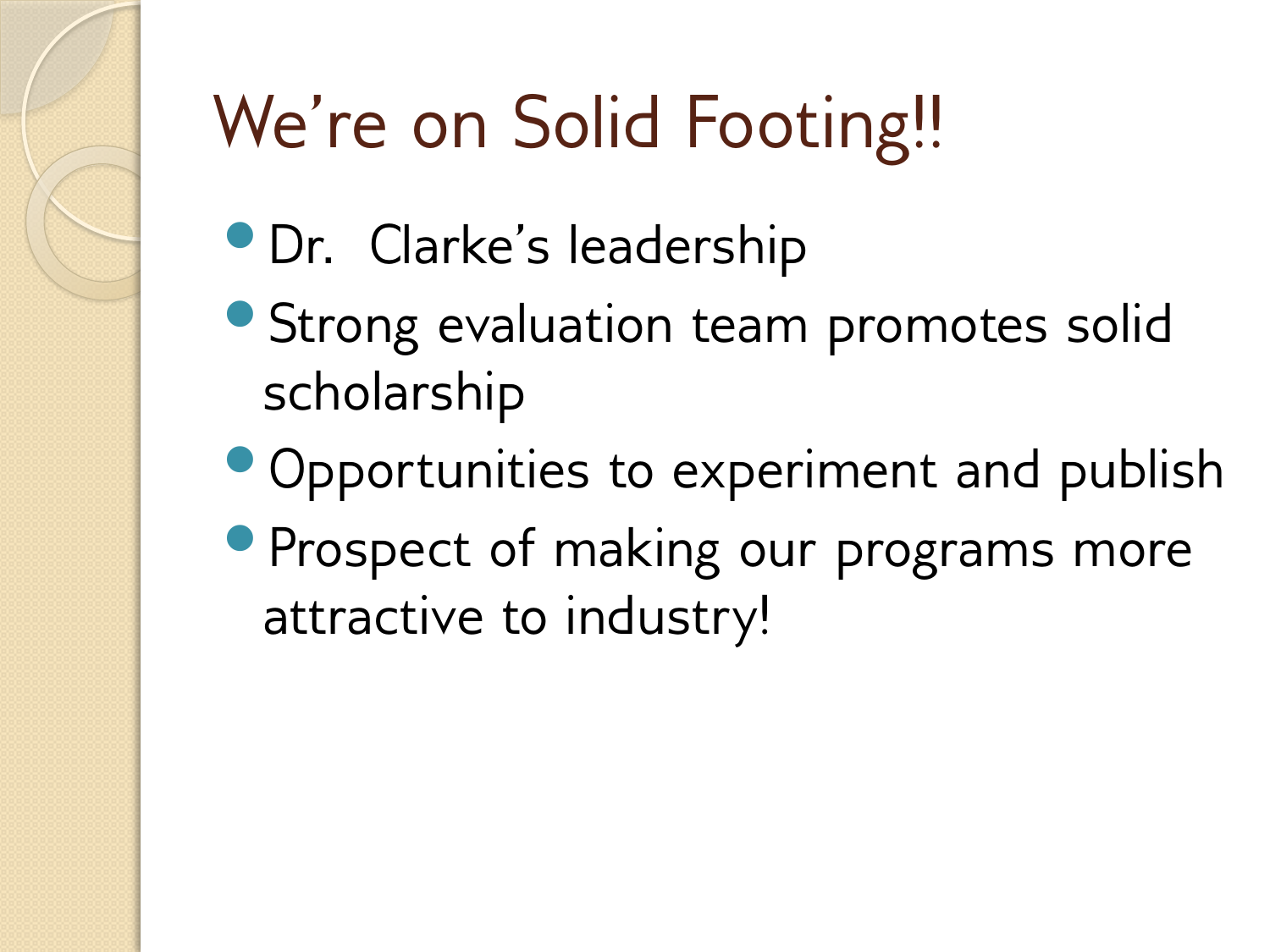

# We’re on Solid Footing!!
Dr.  Clarke’s leadership
Strong evaluation team promotes solid scholarship
Opportunities to experiment and publish
Prospect of making our programs more attractive to industry!